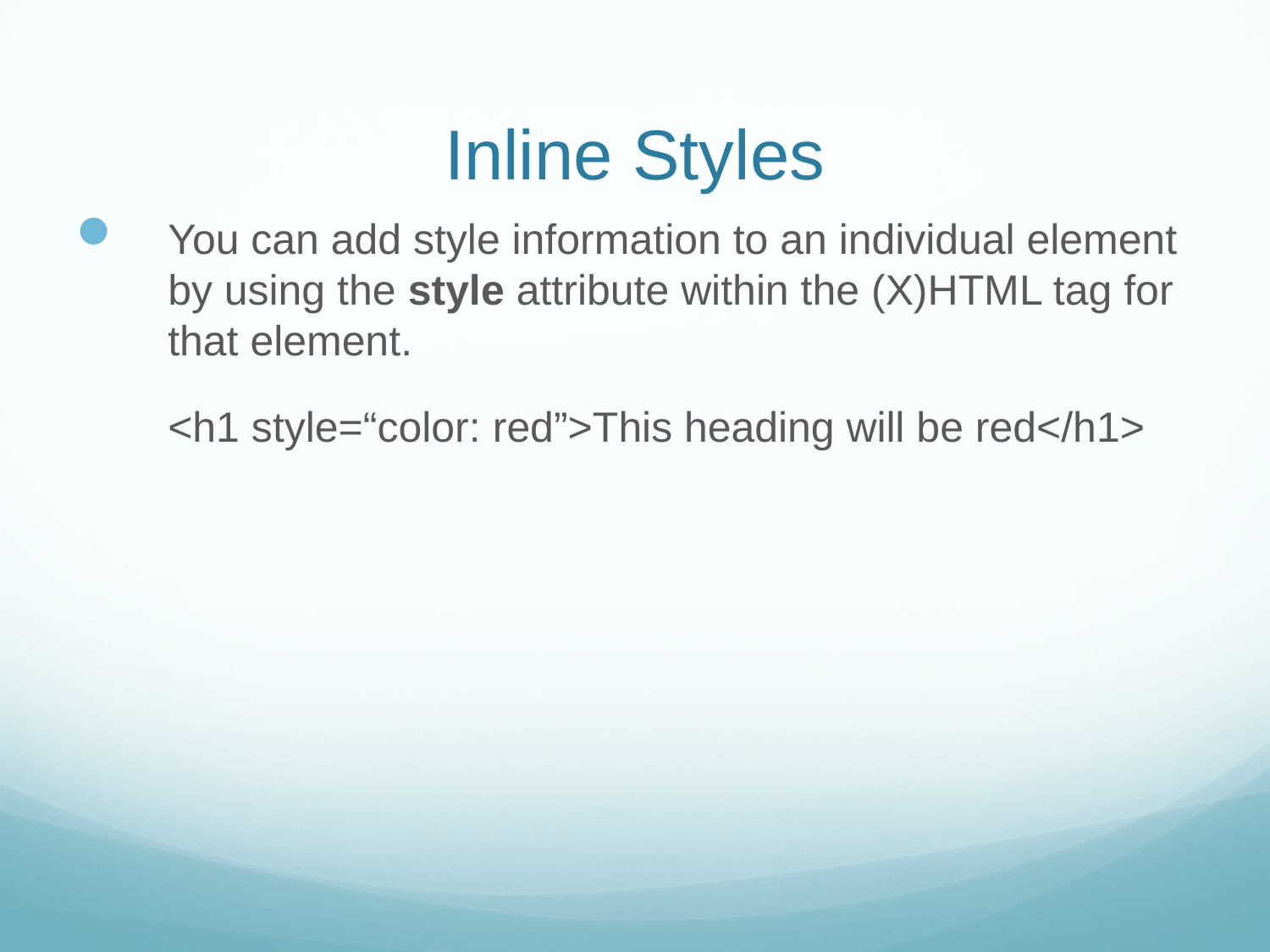

Inline Styles
You can add style information to an individual element by using the style attribute within the (X)HTML tag for that element.
	<h1 style=“color: red”>This heading will be red</h1>